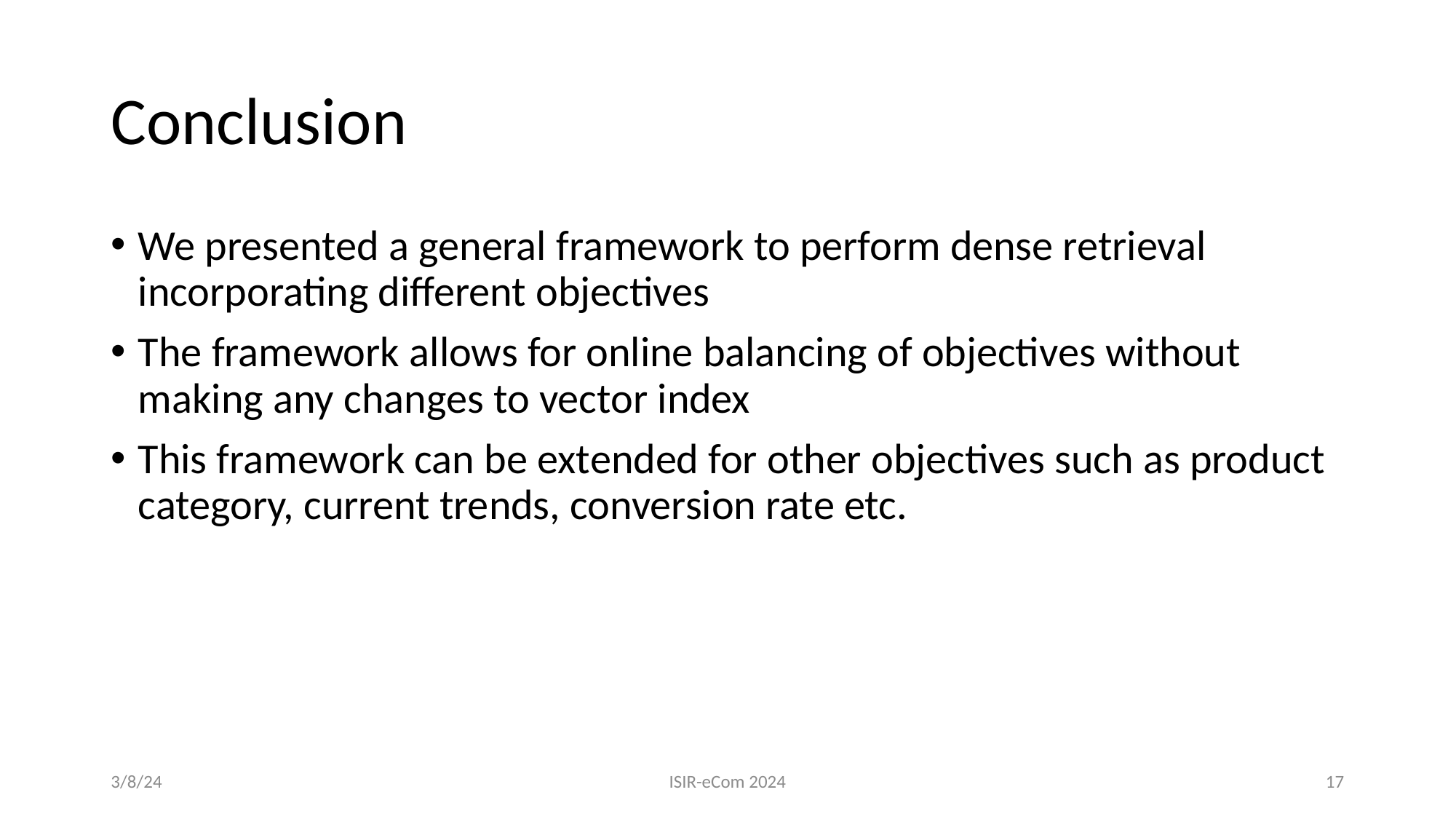

# Conclusion
We presented a general framework to perform dense retrieval incorporating different objectives
The framework allows for online balancing of objectives without making any changes to vector index
This framework can be extended for other objectives such as product category, current trends, conversion rate etc.

3/8/24
ISIR-eCom 2024
17